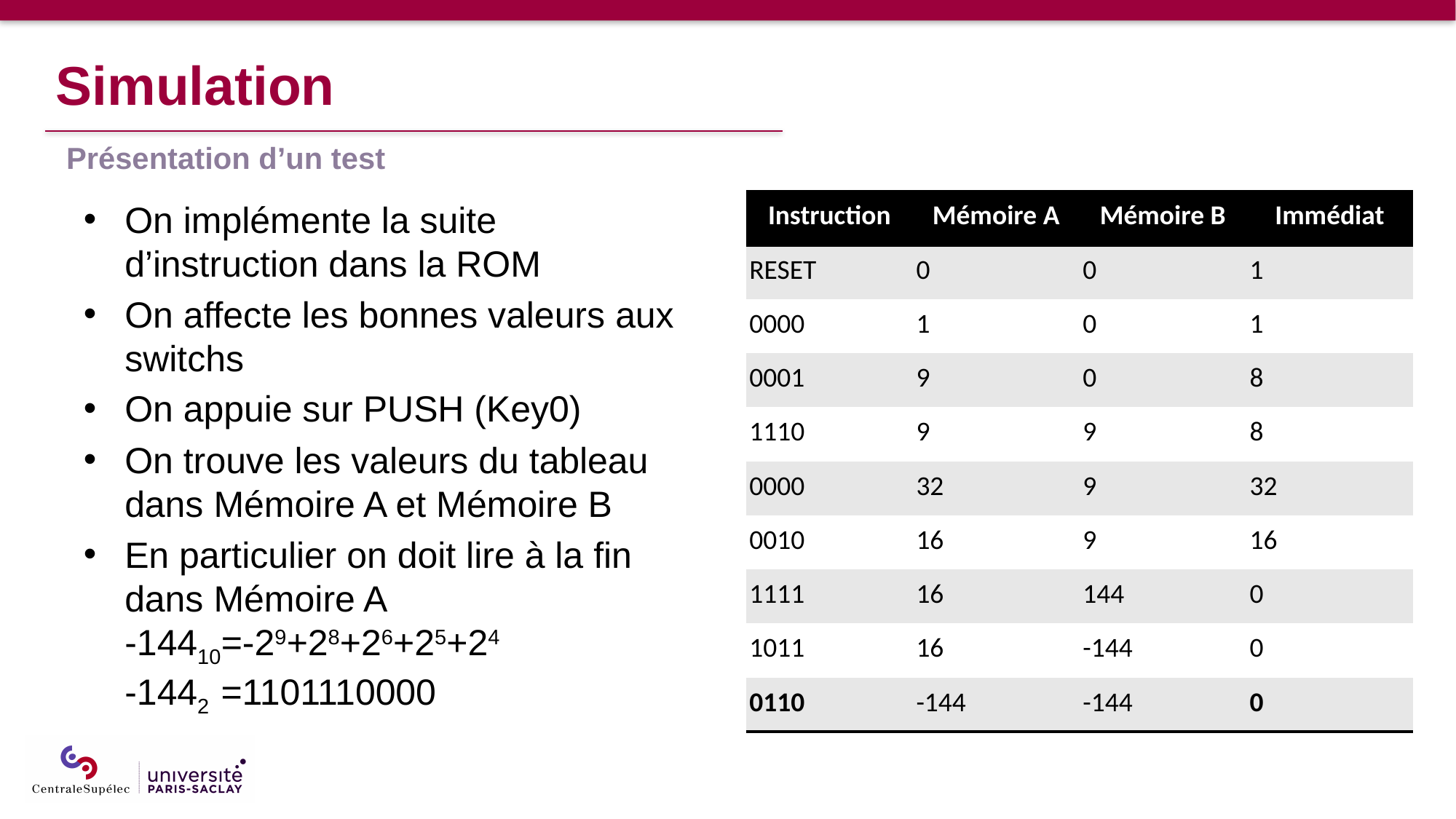

# Simulation
Présentation d’un test
On implémente la suite d’instruction dans la ROM
On affecte les bonnes valeurs aux switchs
On appuie sur PUSH (Key0)
On trouve les valeurs du tableau dans Mémoire A et Mémoire B
En particulier on doit lire à la fin dans Mémoire A
-14410=-29+28+26+25+24
-1442  =1101110000
| Instruction | Mémoire A | Mémoire B | Immédiat |
| --- | --- | --- | --- |
| RESET | 0 | 0 | 1 |
| 0000 | 1 | 0 | 1 |
| 0001 | 9 | 0 | 8 |
| 1110 | 9 | 9 | 8 |
| 0000 | 32 | 9 | 32 |
| 0010 | 16 | 9 | 16 |
| 1111 | 16 | 144 | 0 |
| 1011 | 16 | -144 | 0 |
| 0110 | -144 | -144 | 0 |